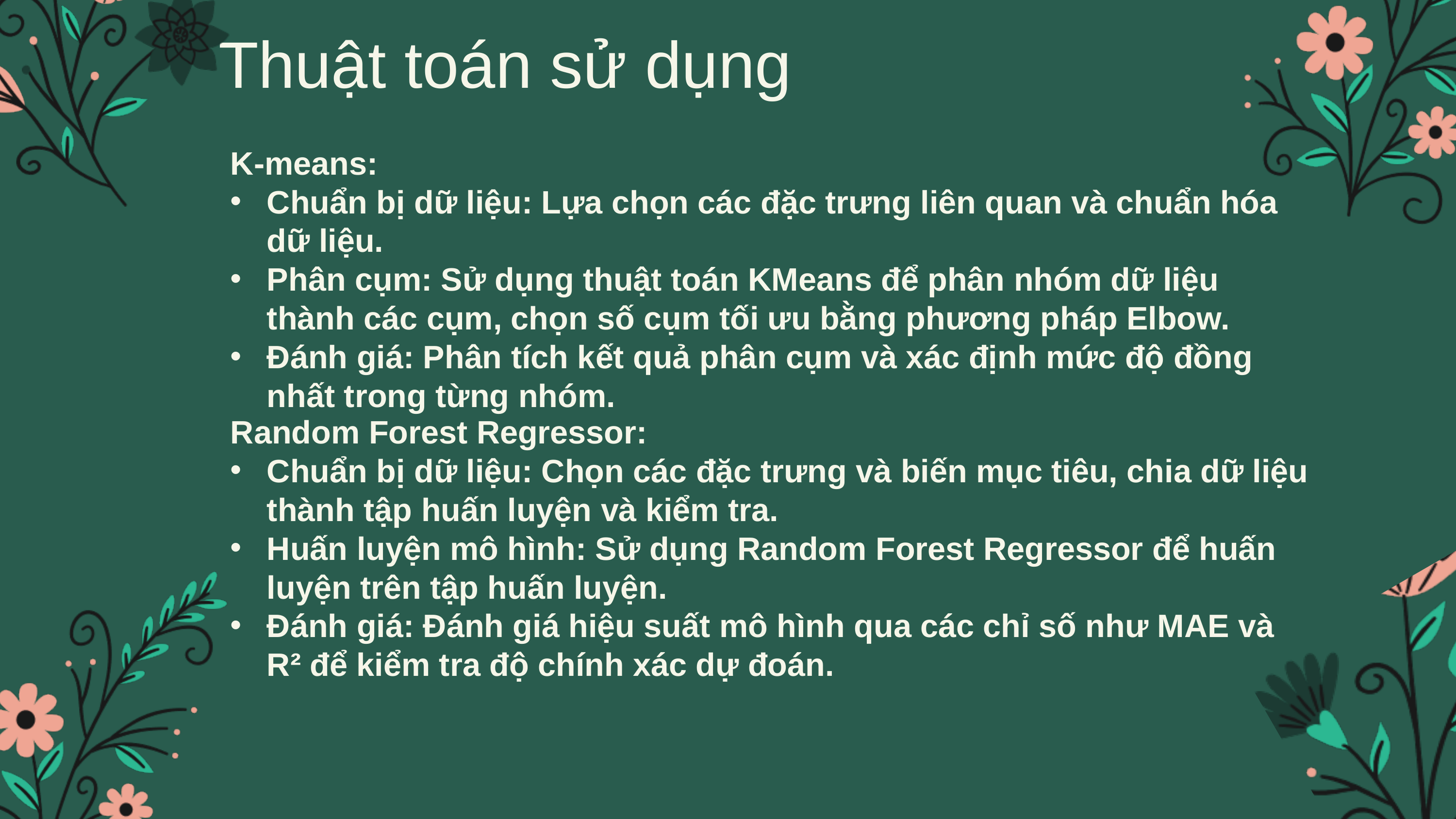

Thuật toán sử dụng
K-means:
Chuẩn bị dữ liệu: Lựa chọn các đặc trưng liên quan và chuẩn hóa dữ liệu.
Phân cụm: Sử dụng thuật toán KMeans để phân nhóm dữ liệu thành các cụm, chọn số cụm tối ưu bằng phương pháp Elbow.
Đánh giá: Phân tích kết quả phân cụm và xác định mức độ đồng nhất trong từng nhóm.
Random Forest Regressor:
Chuẩn bị dữ liệu: Chọn các đặc trưng và biến mục tiêu, chia dữ liệu thành tập huấn luyện và kiểm tra.
Huấn luyện mô hình: Sử dụng Random Forest Regressor để huấn luyện trên tập huấn luyện.
Đánh giá: Đánh giá hiệu suất mô hình qua các chỉ số như MAE và R² để kiểm tra độ chính xác dự đoán.